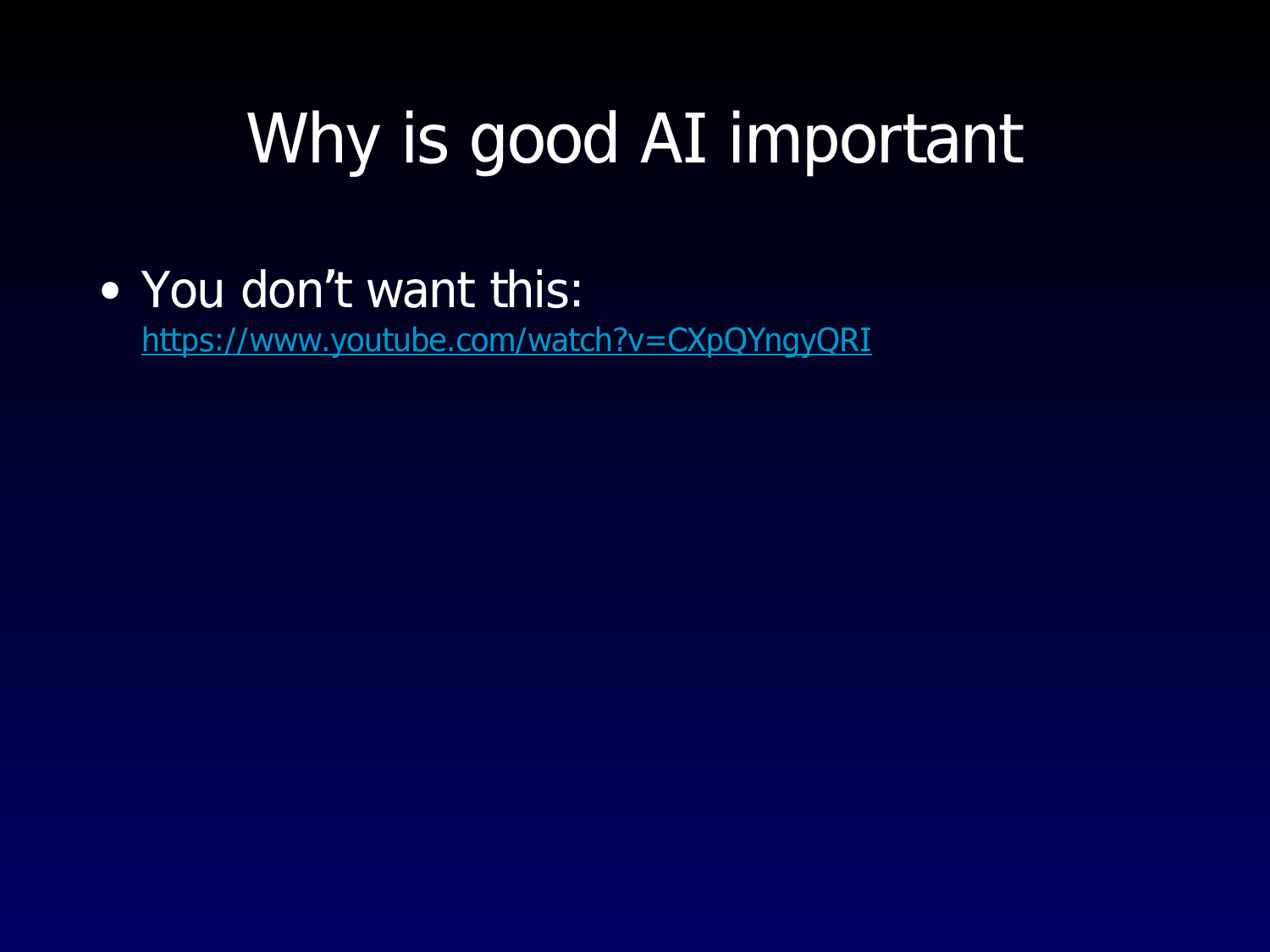

Why
is
good
AI
important
•
You don’t want this:
https://www.youtube.com/watch?v=CXpQYngyQRI